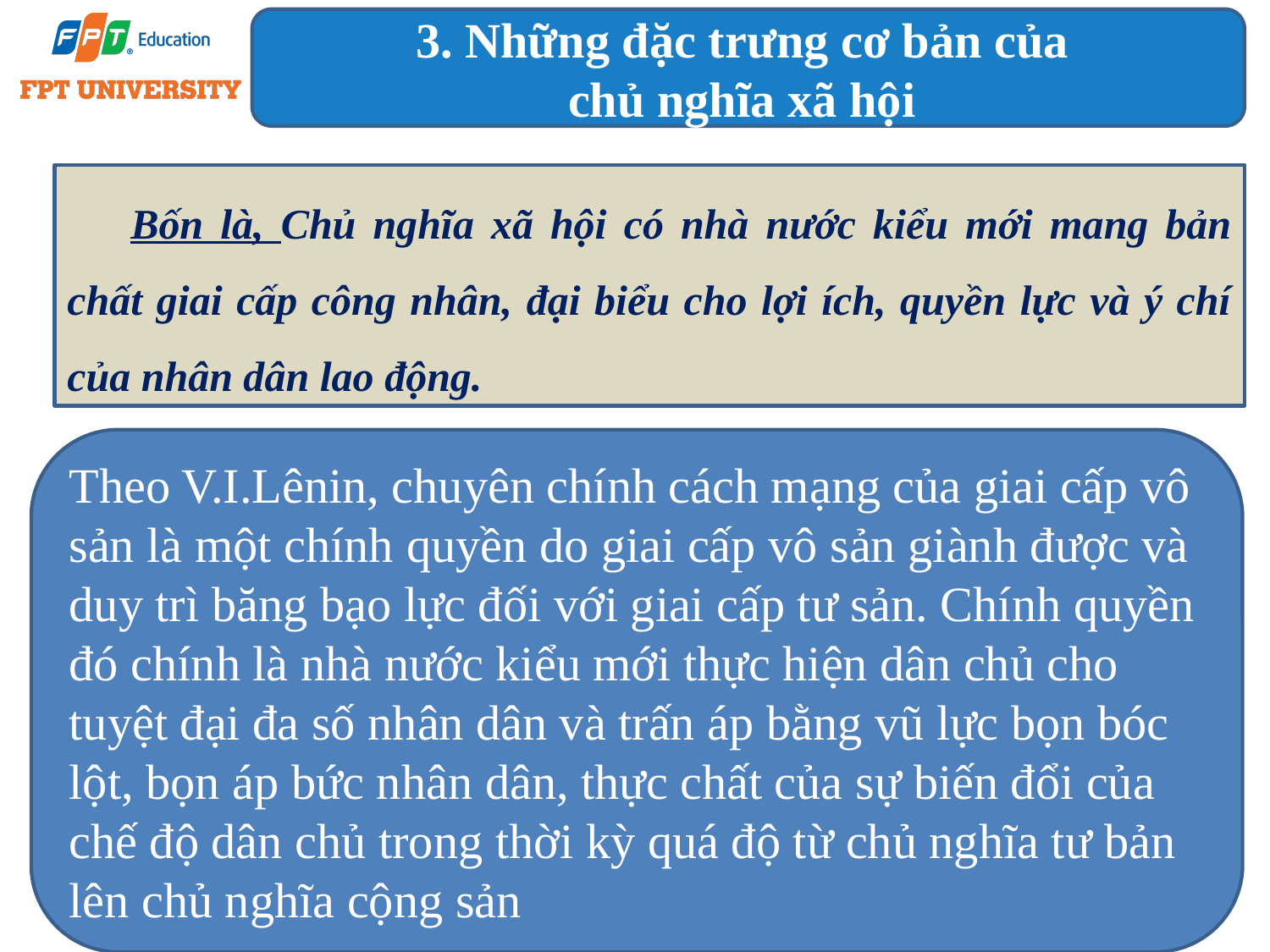

3. Những đặc trưng cơ bản của
chủ nghĩa xã hội
Bốn là, Chủ nghĩa xã hội có nhà nước kiểu mới mang bản chất giai cấp công nhân, đại biểu cho lợi ích, quyền lực và ý chí của nhân dân lao động.
Theo V.I.Lênin, chuyên chính cách mạng của giai cấp vô sản là một chính quyền do giai cấp vô sản giành được và duy trì băng bạo lực đối với giai cấp tư sản. Chính quyền đó chính là nhà nước kiểu mới thực hiện dân chủ cho tuyệt đại đa số nhân dân và trấn áp bằng vũ lực bọn bóc lột, bọn áp bức nhân dân, thực chất của sự biến đổi của chế độ dân chủ trong thời kỳ quá độ từ chủ nghĩa tư bản lên chủ nghĩa cộng sản